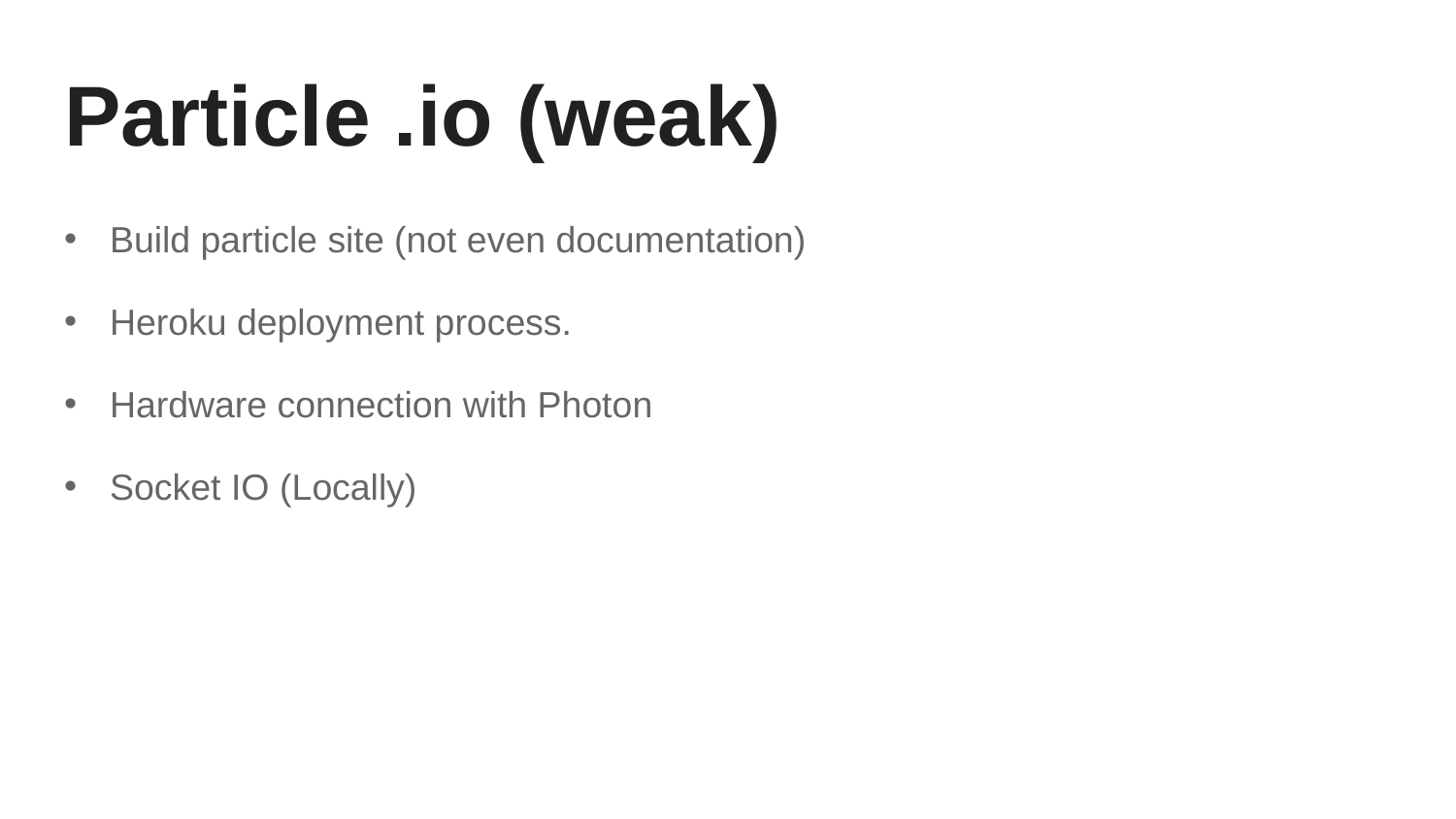

# Particle .io (weak)
Build particle site (not even documentation)
Heroku deployment process.
Hardware connection with Photon
Socket IO (Locally)